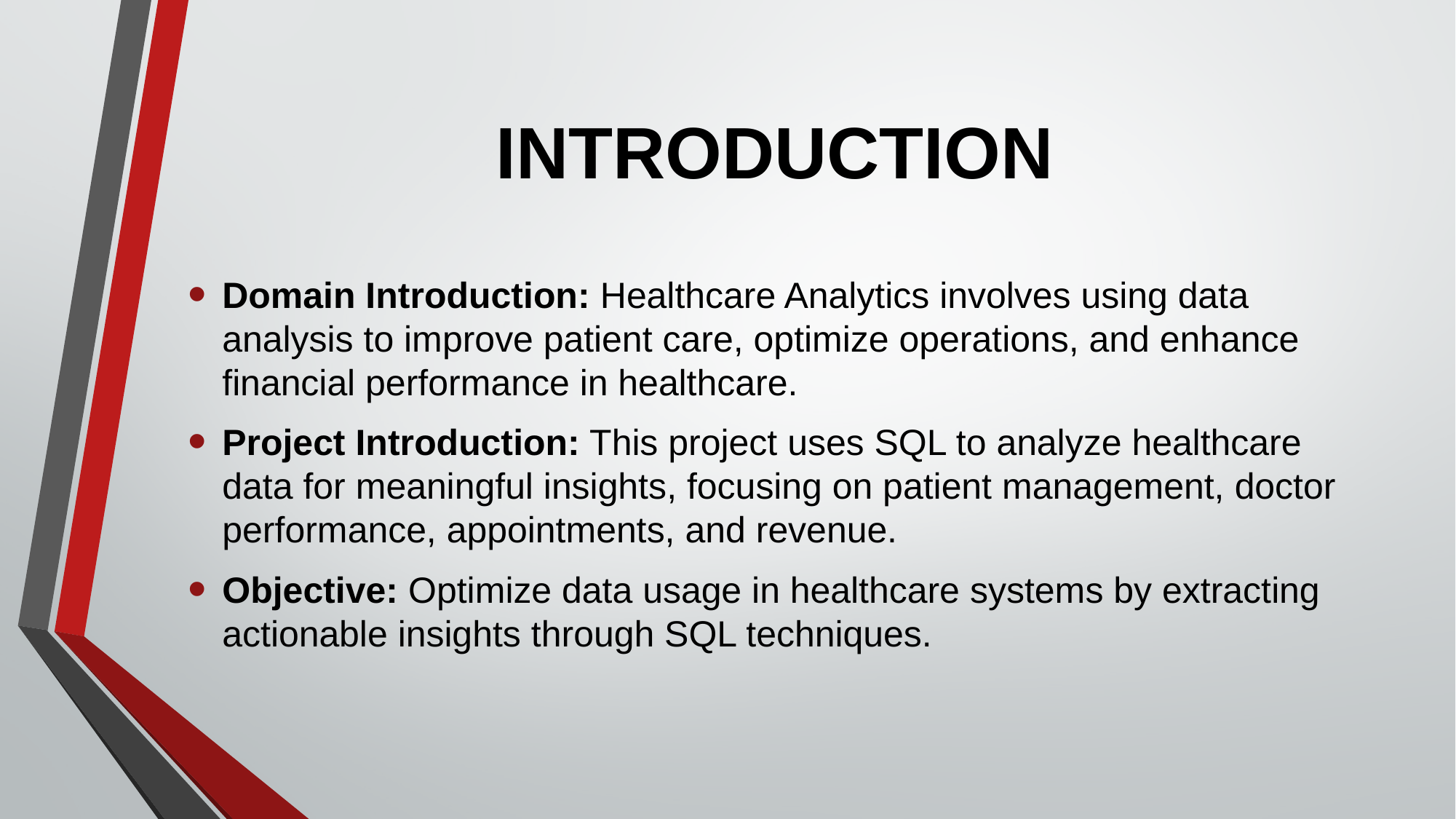

# INTRODUCTION
Domain Introduction: Healthcare Analytics involves using data analysis to improve patient care, optimize operations, and enhance financial performance in healthcare.
Project Introduction: This project uses SQL to analyze healthcare data for meaningful insights, focusing on patient management, doctor performance, appointments, and revenue.
Objective: Optimize data usage in healthcare systems by extracting actionable insights through SQL techniques.